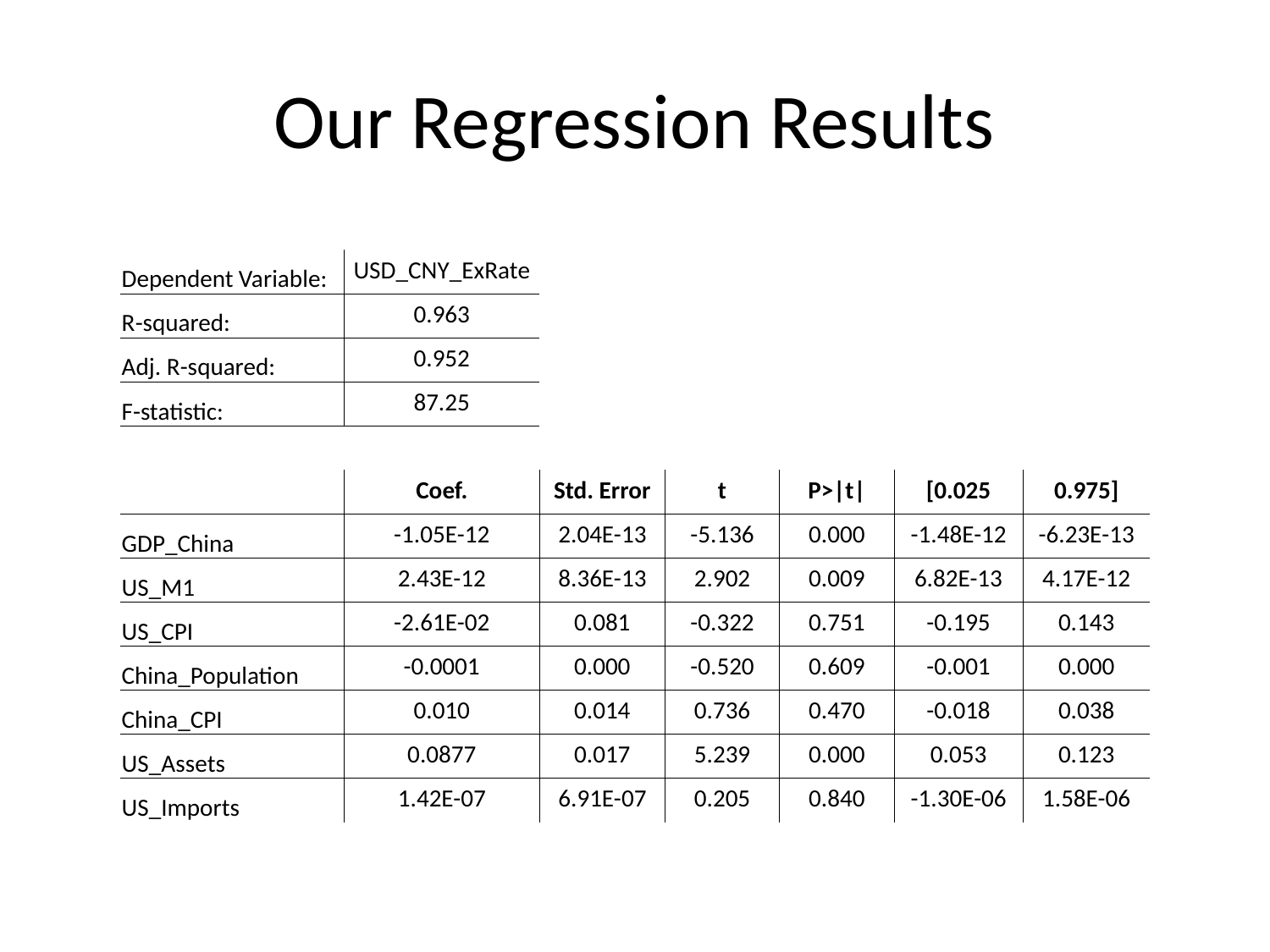

# Our Regression Results
| Dependent Variable: | USD\_CNY\_ExRate |  |  |  |  |  |
| --- | --- | --- | --- | --- | --- | --- |
| R-squared: | 0.963 |  |  |  |  |  |
| Adj. R-squared: | 0.952 |  |  |  |  |  |
| F-statistic: | 87.25 |  |  |  |  |  |
|  |  |  |  |  |  |  |
|  | Coef. | Std. Error | t | P>|t| | [0.025 | 0.975] |
| GDP\_China | -1.05E-12 | 2.04E-13 | -5.136 | 0.000 | -1.48E-12 | -6.23E-13 |
| US\_M1 | 2.43E-12 | 8.36E-13 | 2.902 | 0.009 | 6.82E-13 | 4.17E-12 |
| US\_CPI | -2.61E-02 | 0.081 | -0.322 | 0.751 | -0.195 | 0.143 |
| China\_Population | -0.0001 | 0.000 | -0.520 | 0.609 | -0.001 | 0.000 |
| China\_CPI | 0.010 | 0.014 | 0.736 | 0.470 | -0.018 | 0.038 |
| US\_Assets | 0.0877 | 0.017 | 5.239 | 0.000 | 0.053 | 0.123 |
| US\_Imports | 1.42E-07 | 6.91E-07 | 0.205 | 0.840 | -1.30E-06 | 1.58E-06 |